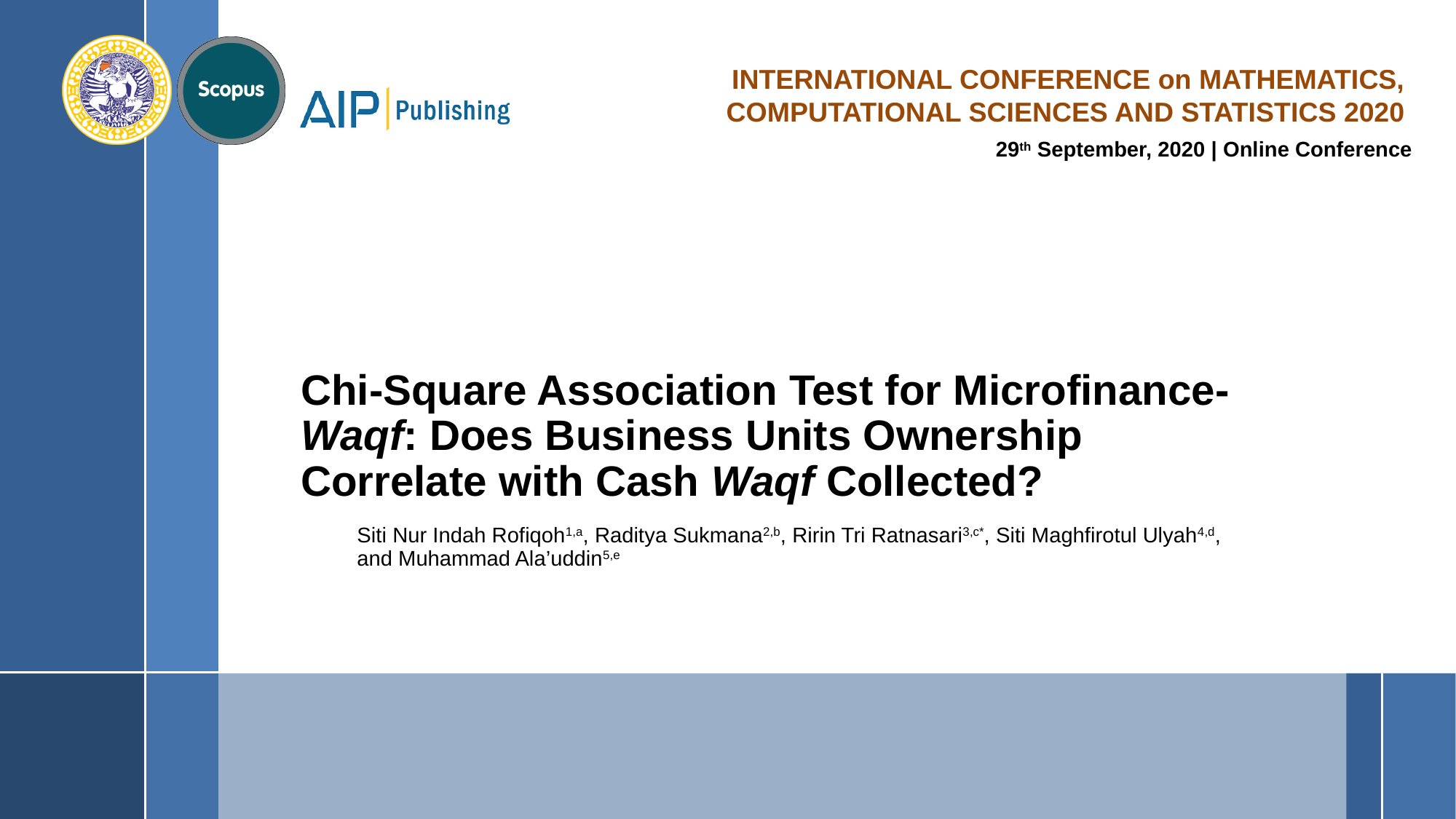

# Chi-Square Association Test for Microfinance-Waqf: Does Business Units Ownership Correlate with Cash Waqf Collected?
Siti Nur Indah Rofiqoh1,a, Raditya Sukmana2,b, Ririn Tri Ratnasari3,c*, Siti Maghfirotul Ulyah4,d, and Muhammad Ala’uddin5,e